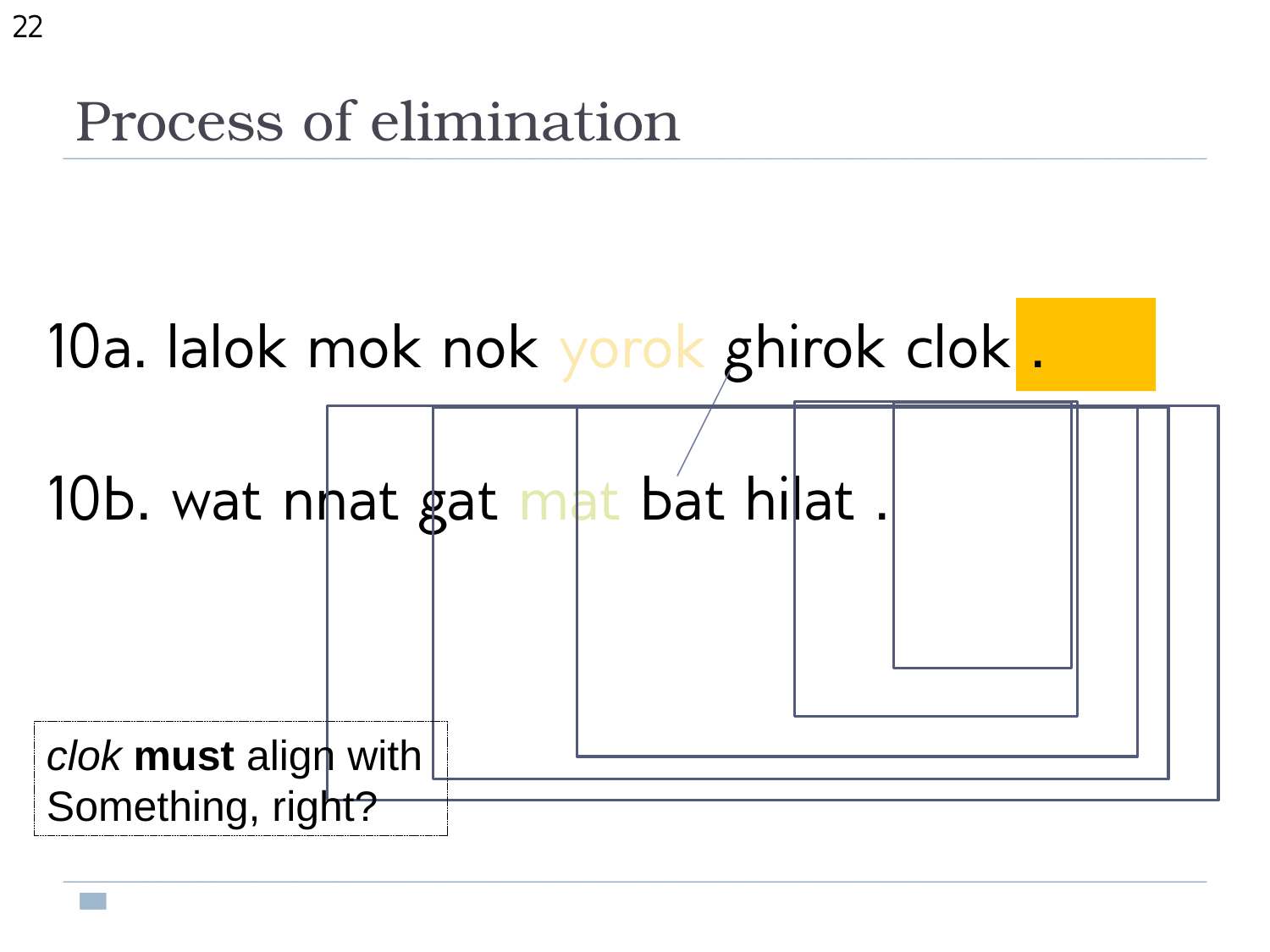

22
Process of elimination
10a. lalok mok nok yorok ghirok clok .

10b. wat nnat gat mat bat hilat .

clok must align with
Something, right?